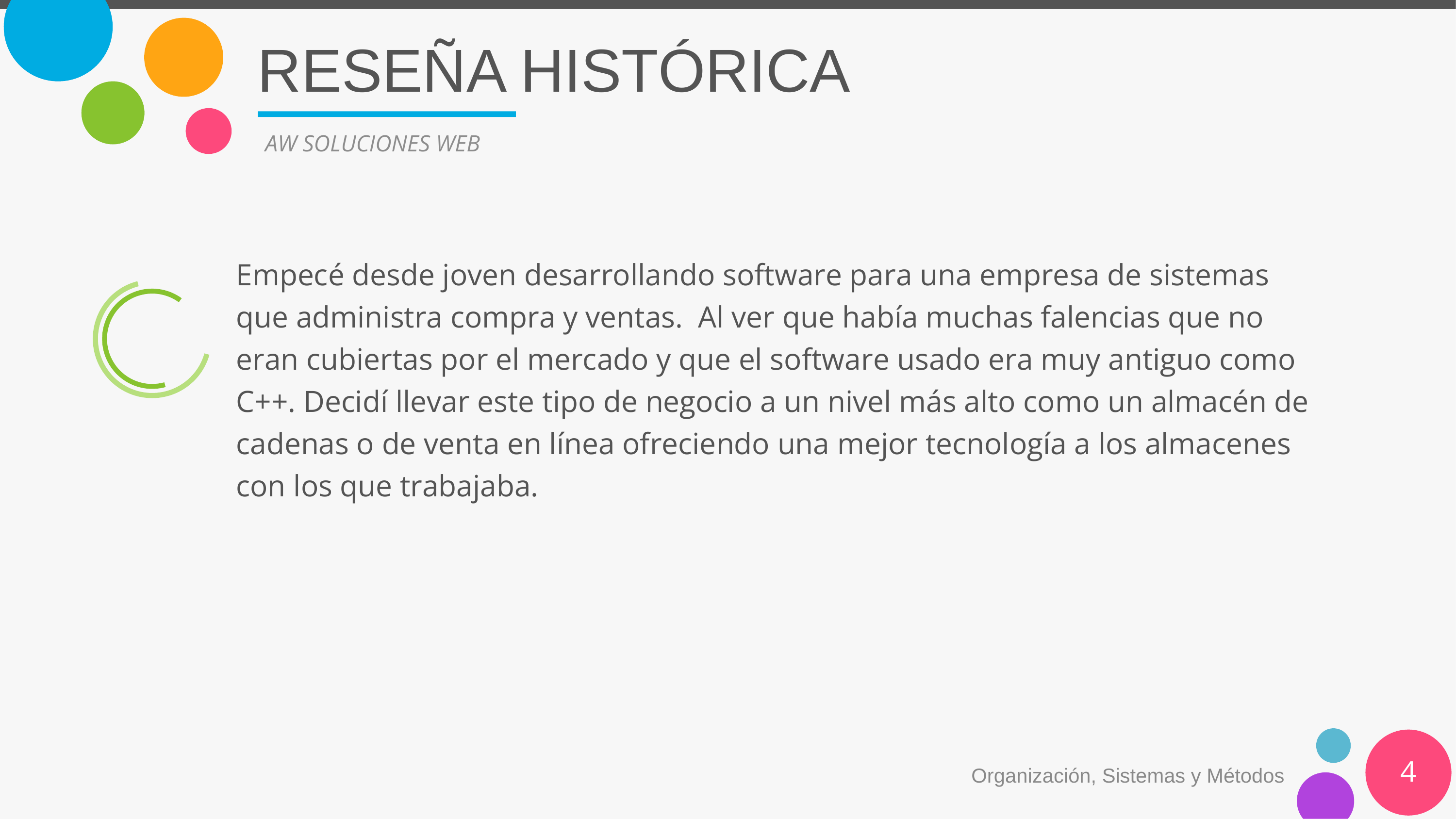

# RESEÑA HISTÓRICA
AW SOLUCIONES WEB

Empecé desde joven desarrollando software para una empresa de sistemas que administra compra y ventas.  Al ver que había muchas falencias que no eran cubiertas por el mercado y que el software usado era muy antiguo como C++. Decidí llevar este tipo de negocio a un nivel más alto como un almacén de cadenas o de venta en línea ofreciendo una mejor tecnología a los almacenes con los que trabajaba.
4
Organización, Sistemas y Métodos